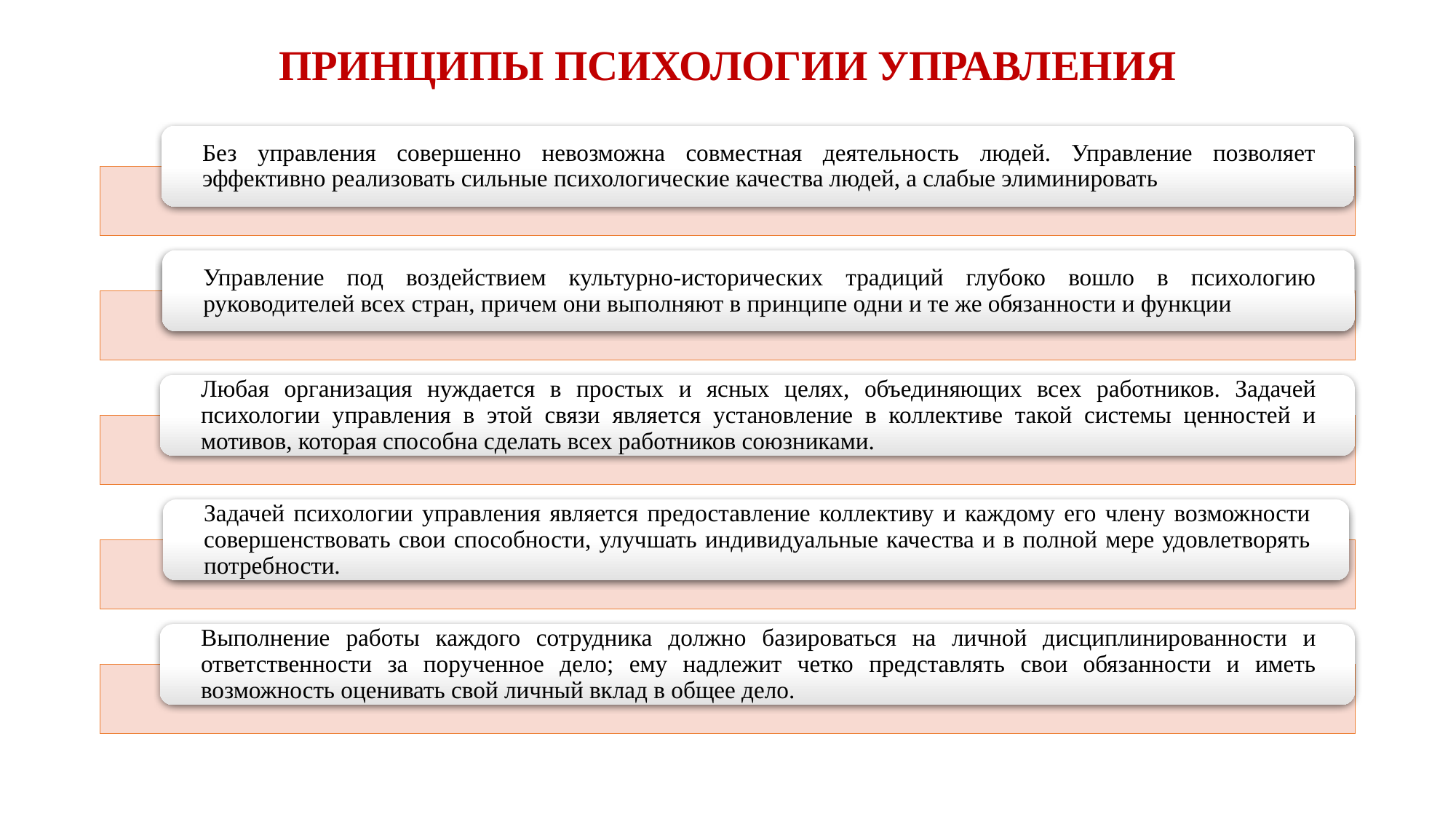

# ПРИНЦИПЫ ПСИХОЛОГИИ УПРАВЛЕНИЯ
Без управления совершенно невозможна совместная деятельность людей. Управление позволяет эффективно реализовать сильные психологические качества людей, а слабые элиминировать
Управление под воздействием культурно-исторических традиций глубоко вошло в психологию руководителей всех стран, причем они выполняют в принципе одни и те же обязанности и функции
Любая организация нуждается в простых и ясных целях, объединяющих всех работников. Задачей психологии управления в этой связи является установление в коллективе такой системы ценностей и мотивов, которая способна сделать всех работников союзниками.
Задачей психологии управления является предоставление коллективу и каждому его члену возможности совершенствовать свои способности, улучшать индивидуальные качества и в полной мере удовлетворять потребности.
Выполнение работы каждого сотрудника должно базироваться на личной дисциплинированности и ответственности за порученное дело; ему надлежит четко представлять свои обязанности и иметь возможность оценивать свой личный вклад в общее дело.